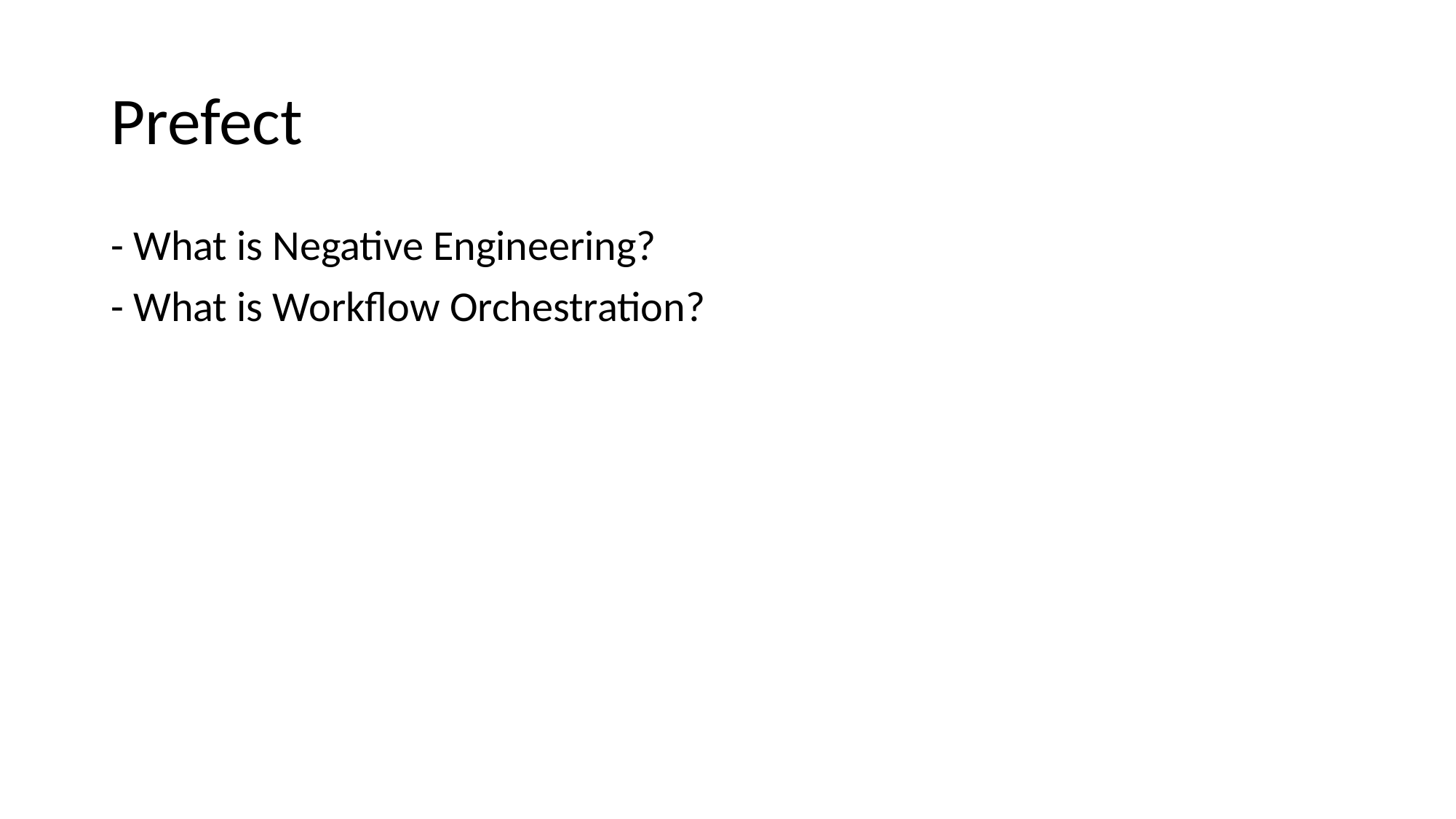

# Prefect
- What is Negative Engineering?
- What is Workflow Orchestration?